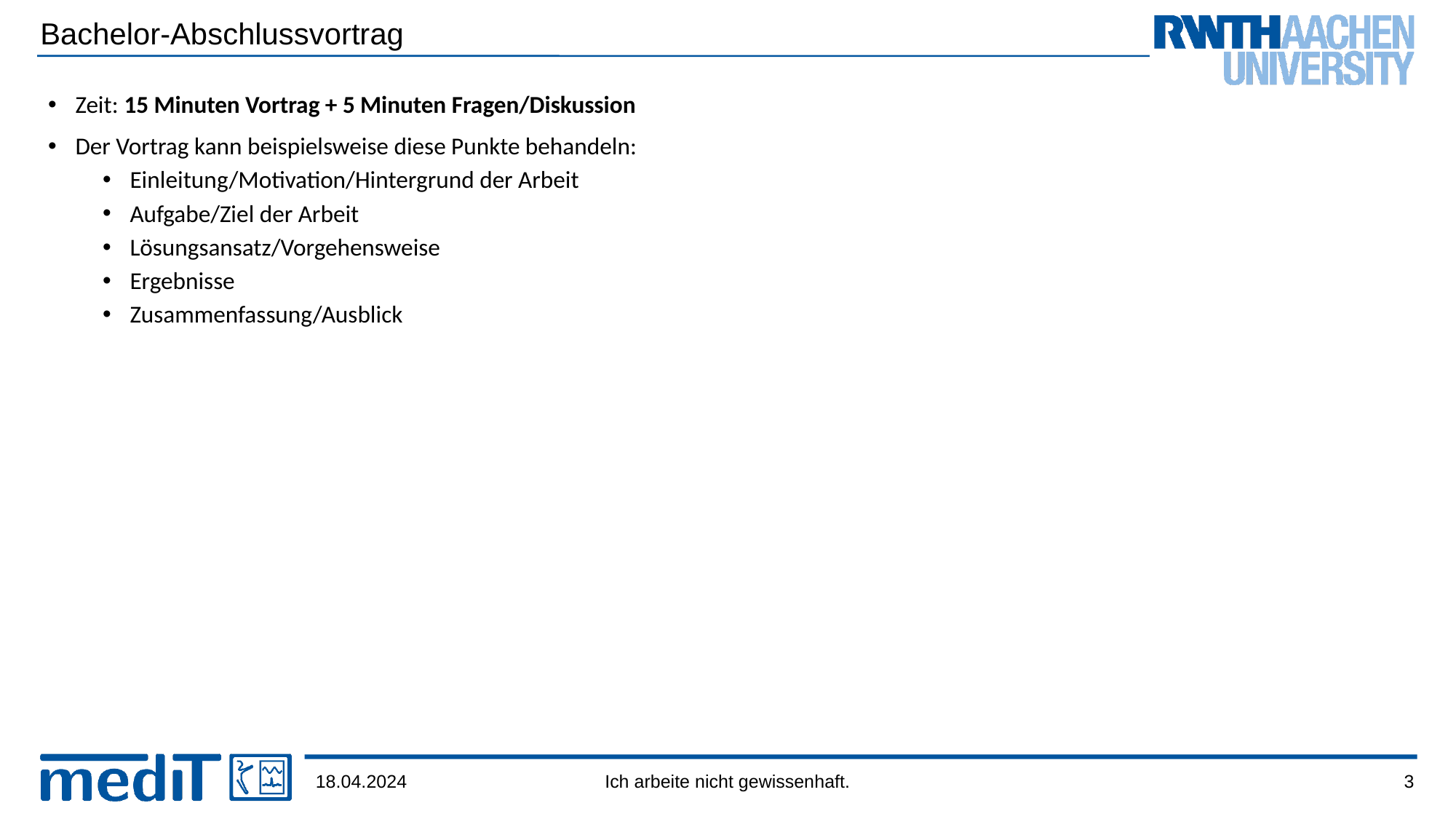

# Bachelor-Abschlussvortrag
Zeit: 15 Minuten Vortrag + 5 Minuten Fragen/Diskussion
Der Vortrag kann beispielsweise diese Punkte behandeln:
Einleitung/Motivation/Hintergrund der Arbeit
Aufgabe/Ziel der Arbeit
Lösungsansatz/Vorgehensweise
Ergebnisse
Zusammenfassung/Ausblick
18.04.2024
3